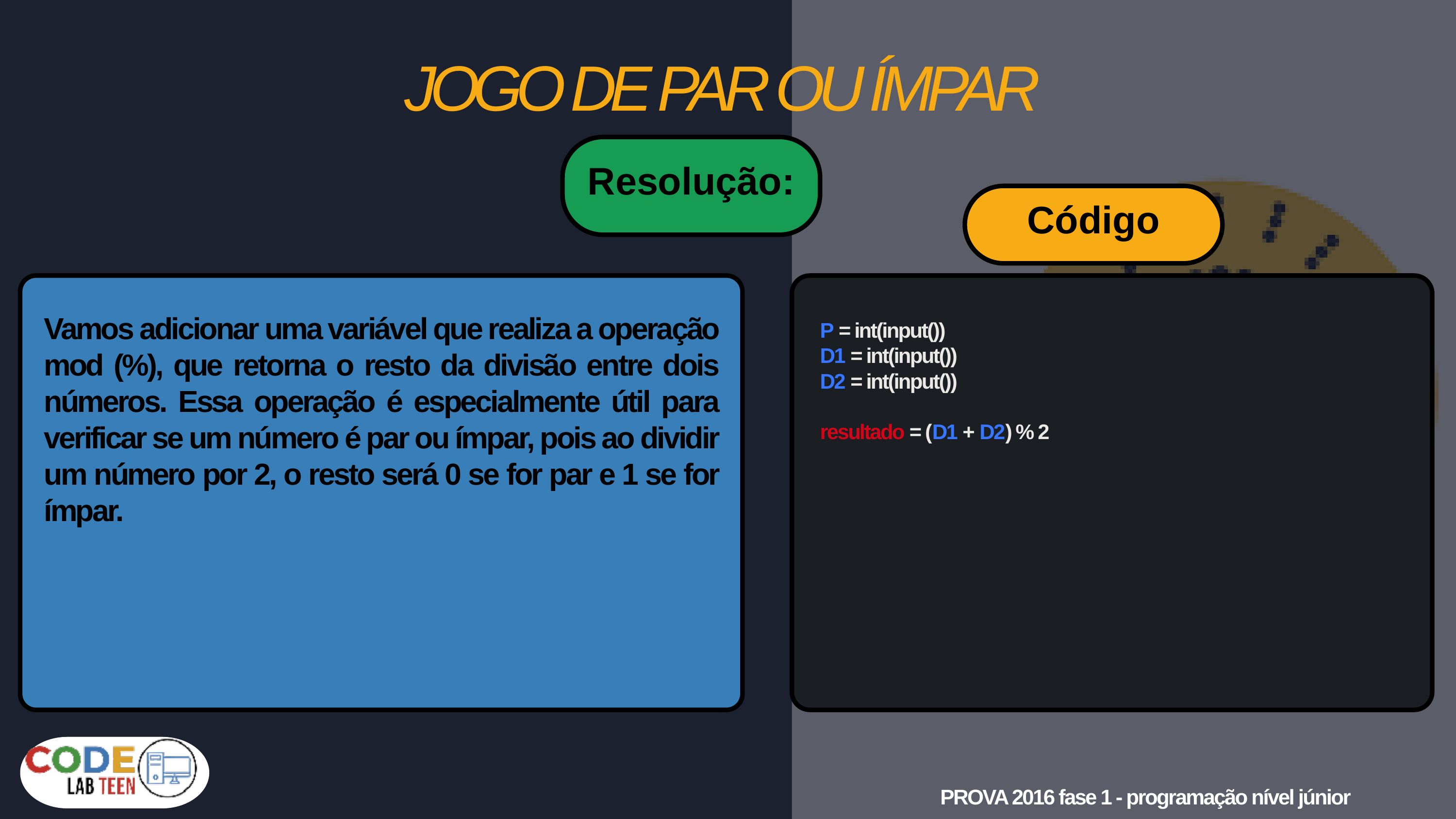

JOGO DE PAR OU ÍMPAR

Resolução:

Código

Vamos adicionar uma variável que realiza a operação mod (%), que retorna o resto da divisão entre dois números. Essa operação é especialmente útil para verificar se um número é par ou ímpar, pois ao dividir um número por 2, o resto será 0 se for par e 1 se for ímpar.
P = int(input())
D1 = int(input())
D2 = int(input())

resultado = (D1 + D2) % 2

PROVA 2016 fase 1 - programação nível júnior